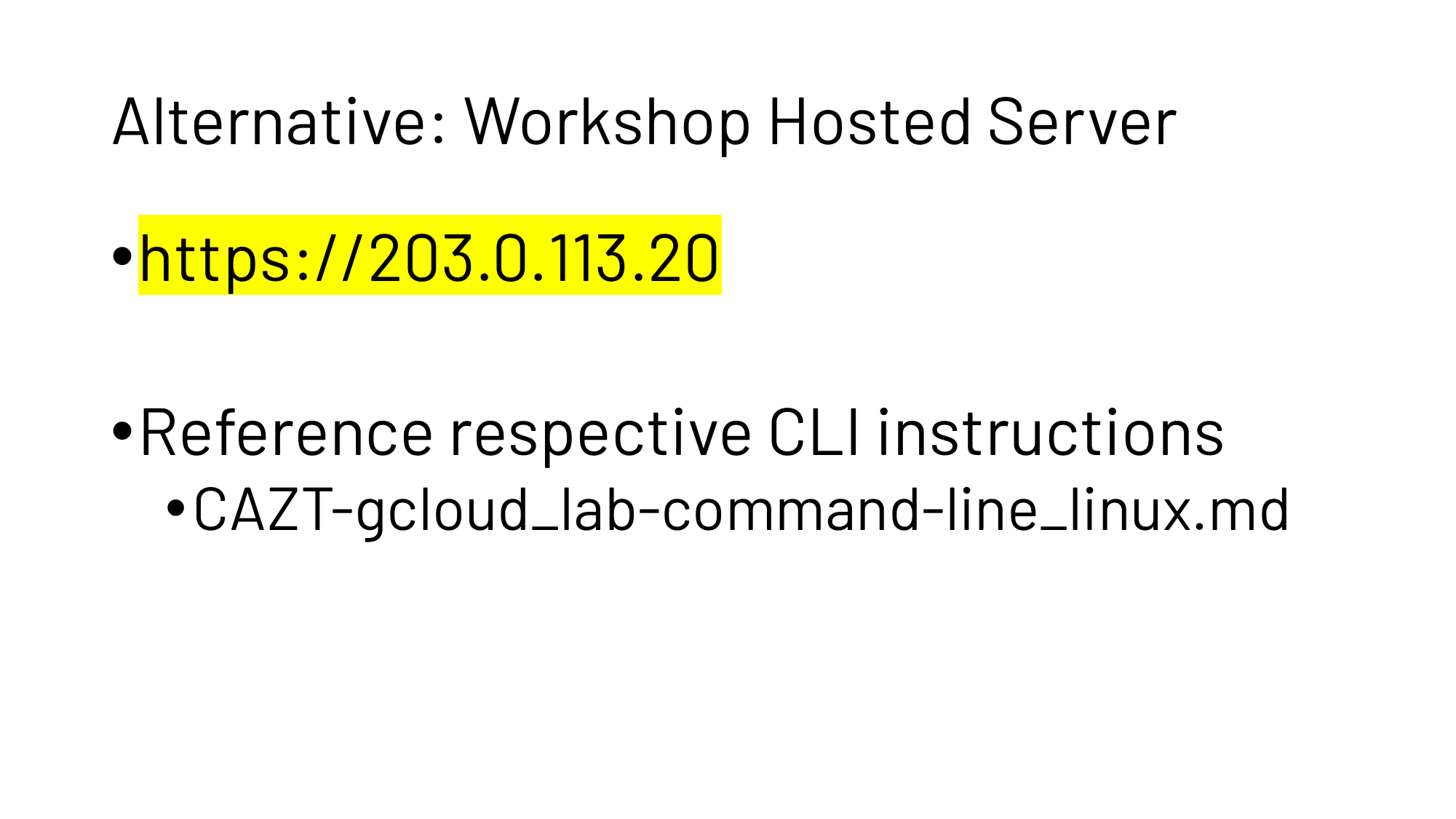

# Alternative: Workshop Hosted Server
https://203.0.113.20

Reference respective CLI instructions
CAZT-gcloud_lab-command-line_linux.md